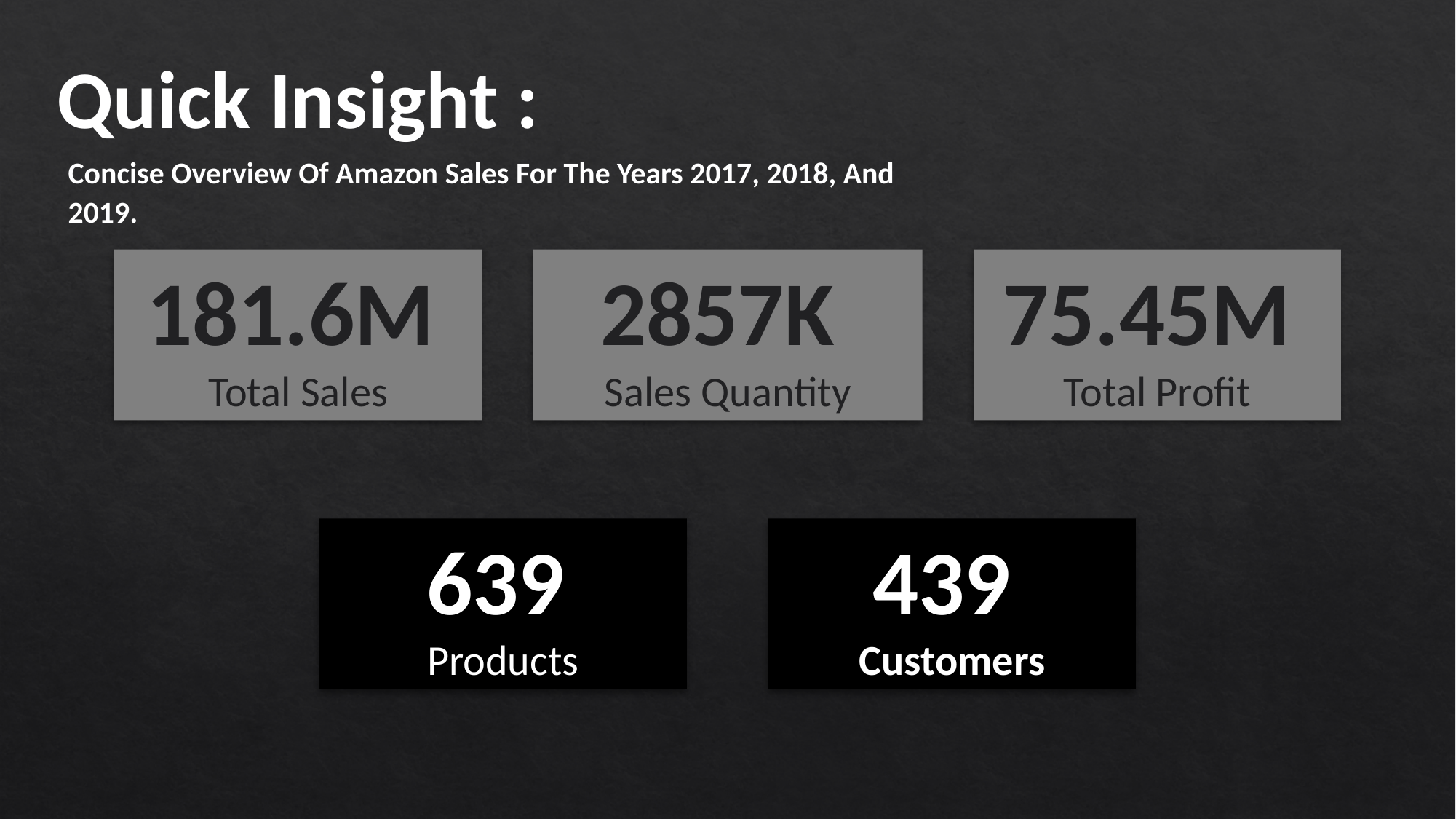

Quick Insight :
Concise Overview Of Amazon Sales For The Years 2017, 2018, And 2019.
181.6M
Total Sales
2857K
Sales Quantity
75.45M
Total Profit
639
Products
439
Customers